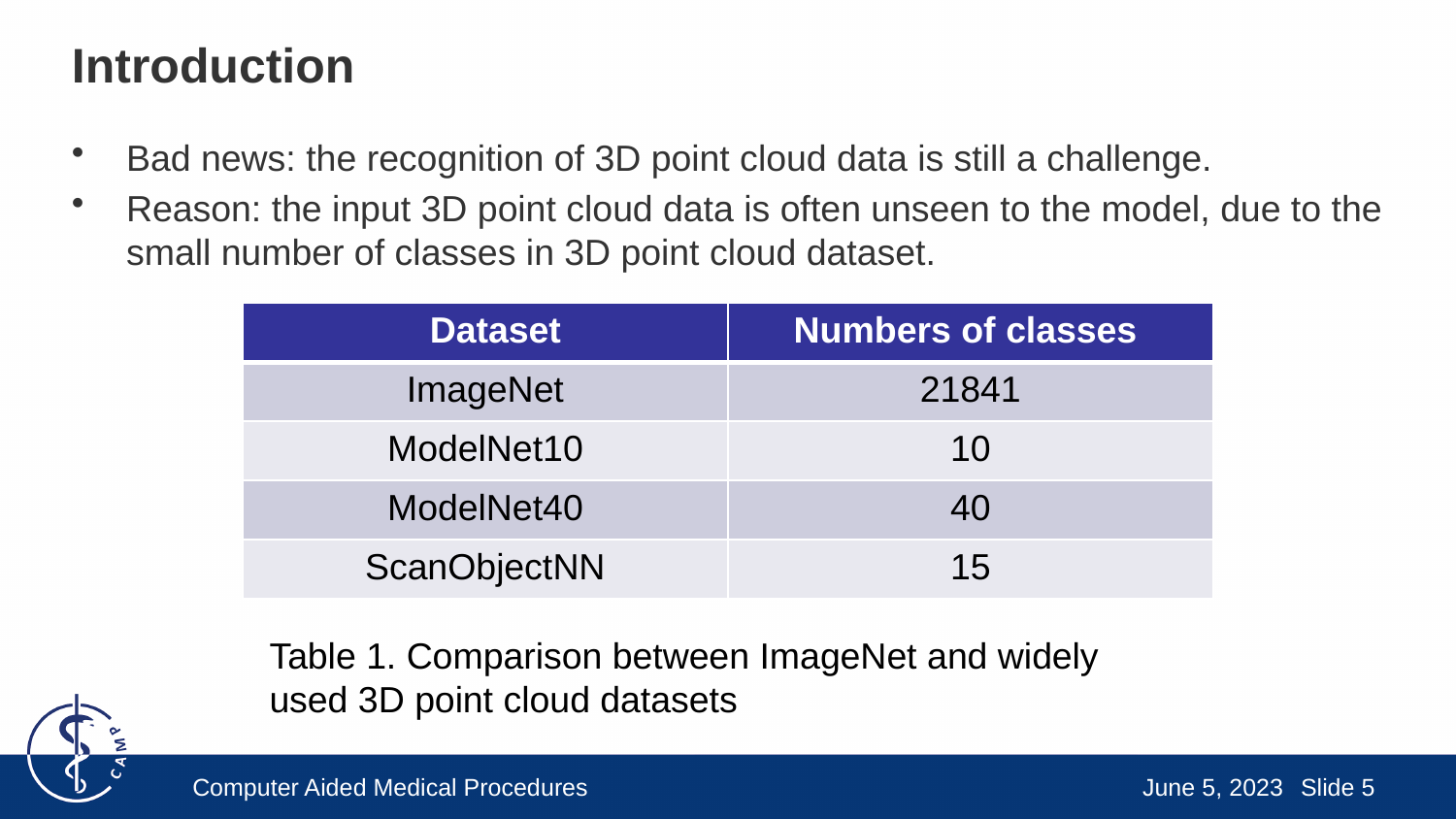

# Introduction
Bad news: the recognition of 3D point cloud data is still a challenge.
Reason: the input 3D point cloud data is often unseen to the model, due to the small number of classes in 3D point cloud dataset.

| Dataset | Numbers of classes |
| --- | --- |
| ImageNet | 21841 |
| ModelNet10 | 10 |
| ModelNet40 | 40 |
| ScanObjectNN | 15 |
Table 1. Comparison between ImageNet and widely used 3D point cloud datasets
Computer Aided Medical Procedures
June 5, 2023
Slide 5